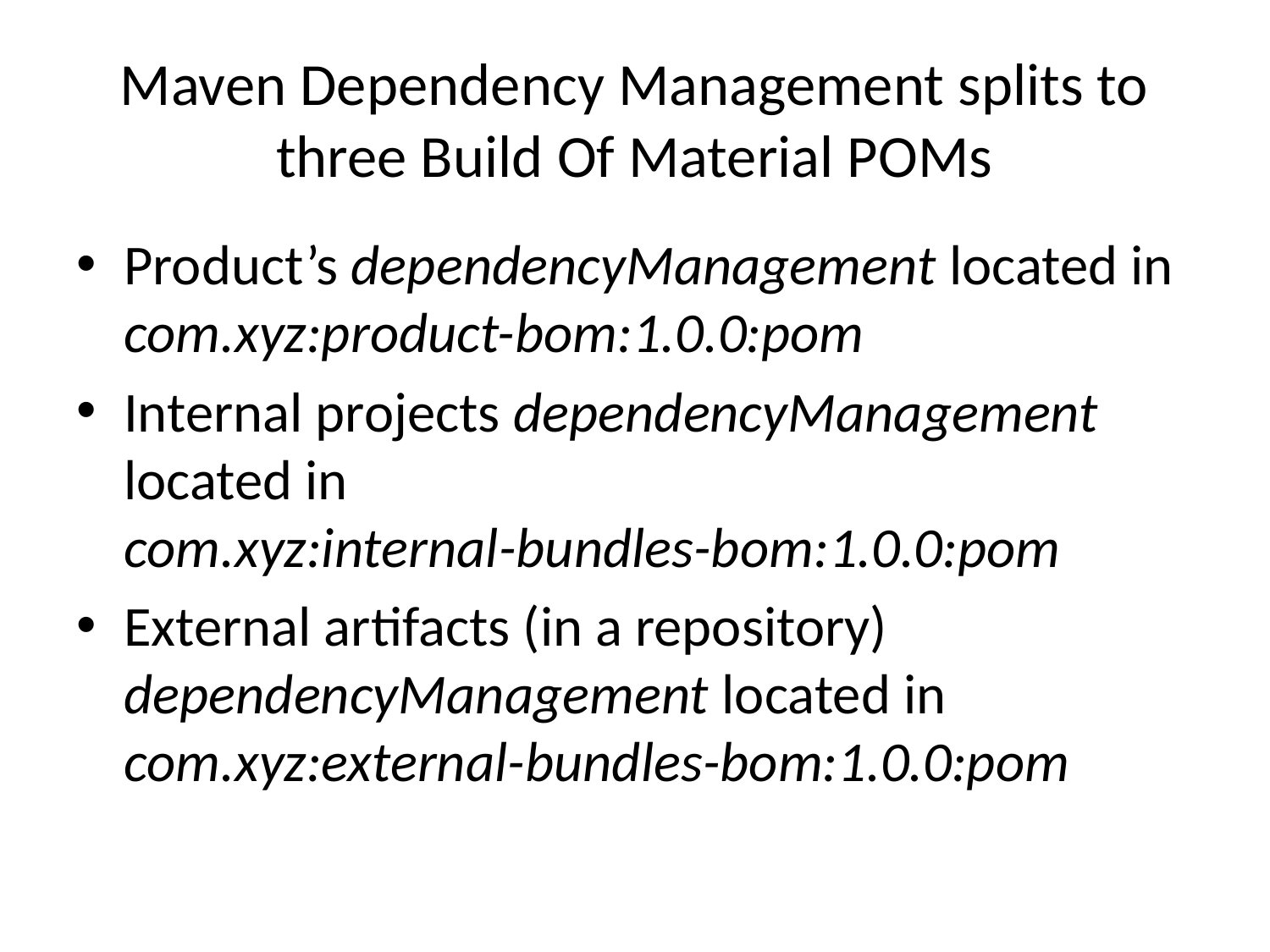

# Maven Dependency Management splits to three Build Of Material POMs
Product’s dependencyManagement located in
com.xyz:product-bom:1.0.0:pom
Internal projects dependencyManagement
located in
com.xyz:internal-bundles-bom:1.0.0:pom
External artifacts (in a repository)
dependencyManagement located in
com.xyz:external-bundles-bom:1.0.0:pom